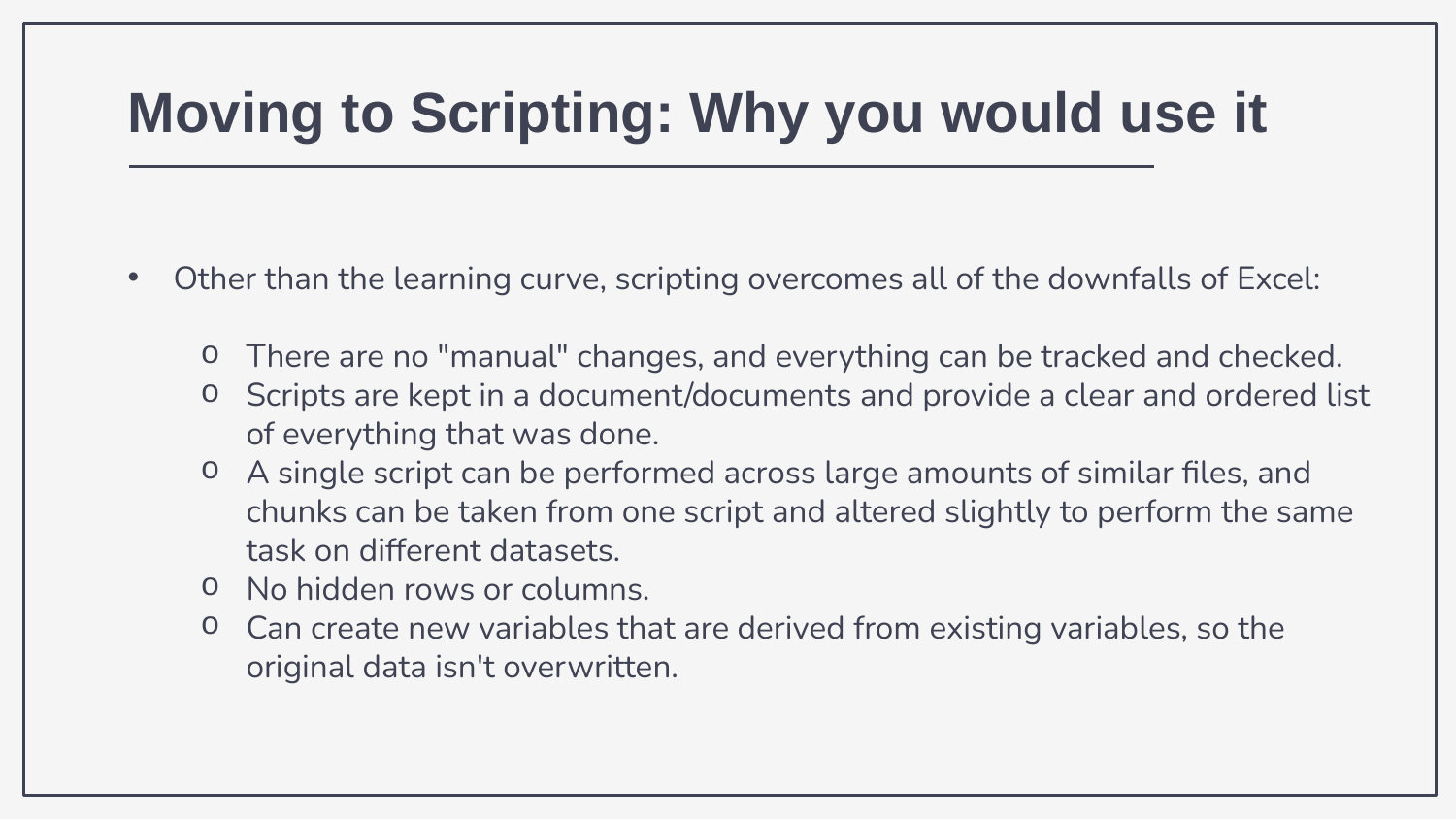

Moving to Scripting: Why you would use it

Other than the learning curve, scripting overcomes all of the downfalls of Excel:

There are no "manual" changes, and everything can be tracked and checked.
Scripts are kept in a document/documents and provide a clear and ordered list of everything that was done.
A single script can be performed across large amounts of similar files, and chunks can be taken from one script and altered slightly to perform the same task on different datasets.
No hidden rows or columns.
Can create new variables that are derived from existing variables, so the original data isn't overwritten.